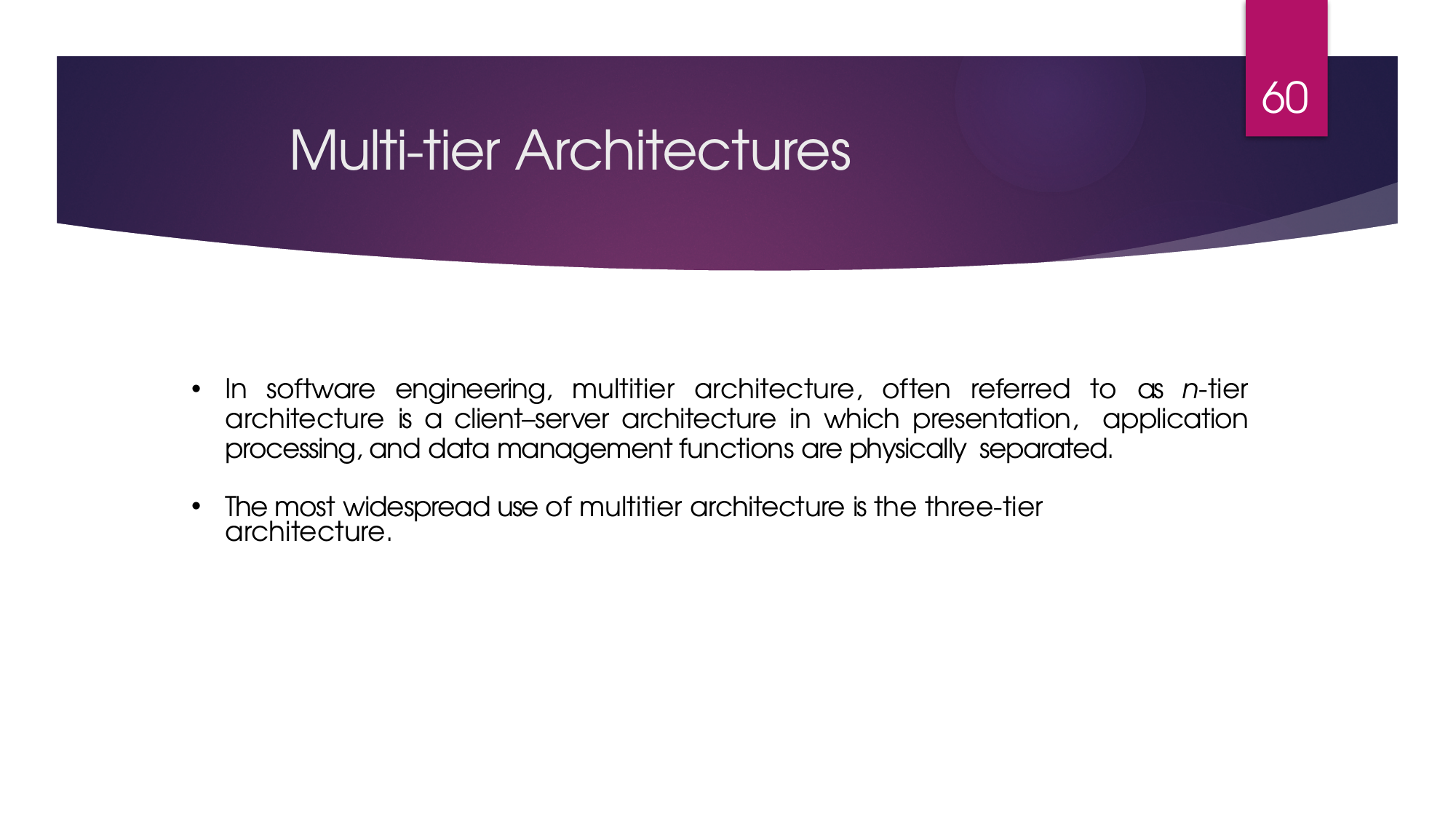

60
# Multi-tier Architectures
In software engineering, multitier architecture, often referred to as n-tier architecture is a client–server architecture in which presentation,  application processing, and data management functions are physically  separated.

The most widespread use of multitier architecture is the three-tier  architecture.

6/31